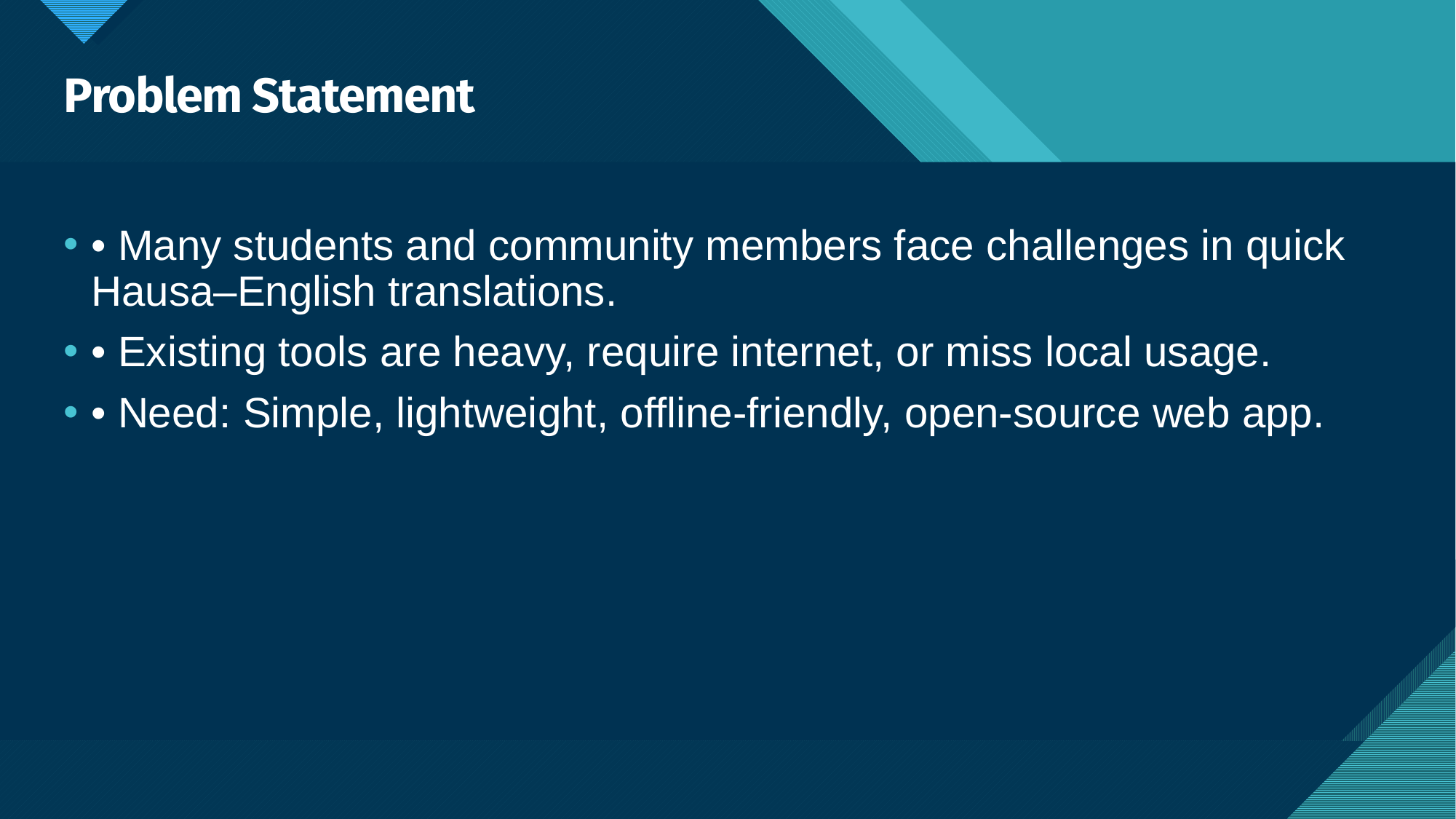

# Problem Statement
• Many students and community members face challenges in quick Hausa–English translations.
• Existing tools are heavy, require internet, or miss local usage.
• Need: Simple, lightweight, offline-friendly, open-source web app.